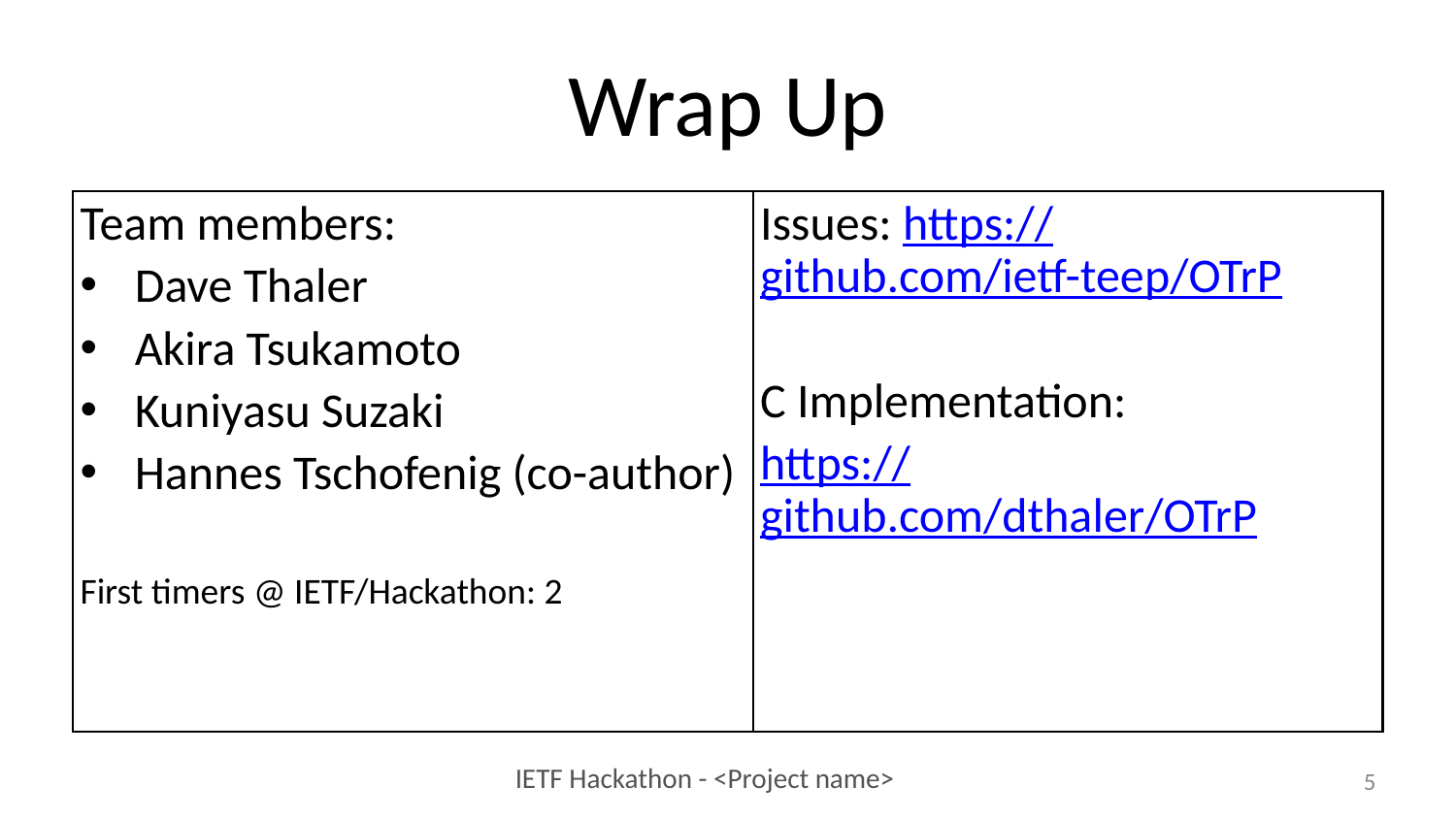

# Wrap Up
Team members:
Dave Thaler
Akira Tsukamoto
Kuniyasu Suzaki
Hannes Tschofenig (co-author)

First timers @ IETF/Hackathon: 2

Issues: https://github.com/ietf-teep/OTrP

C Implementation:
https://github.com/dthaler/OTrP
5